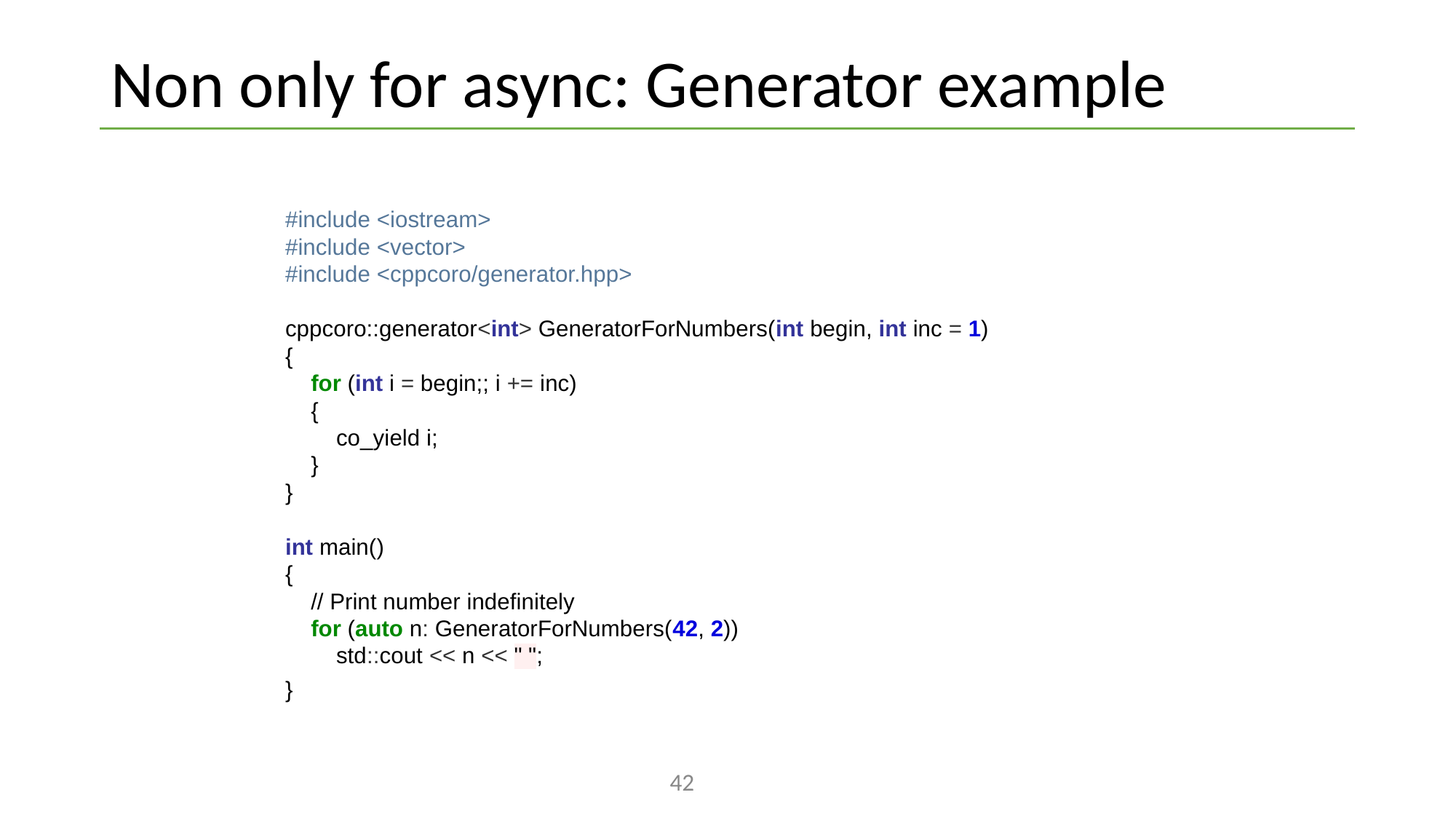

# Non only for async: Generator example
#include <iostream>
#include <vector>
#include <cppcoro/generator.hpp>

cppcoro::generator<int> GeneratorForNumbers(int begin, int inc = 1)
{
    for (int i = begin;; i += inc)
    {
        co_yield i;
    }
}

int main()
{
    // Print number indefinitely
    for (auto n: GeneratorForNumbers(42, 2))
        std::cout << n << " ";
}
42